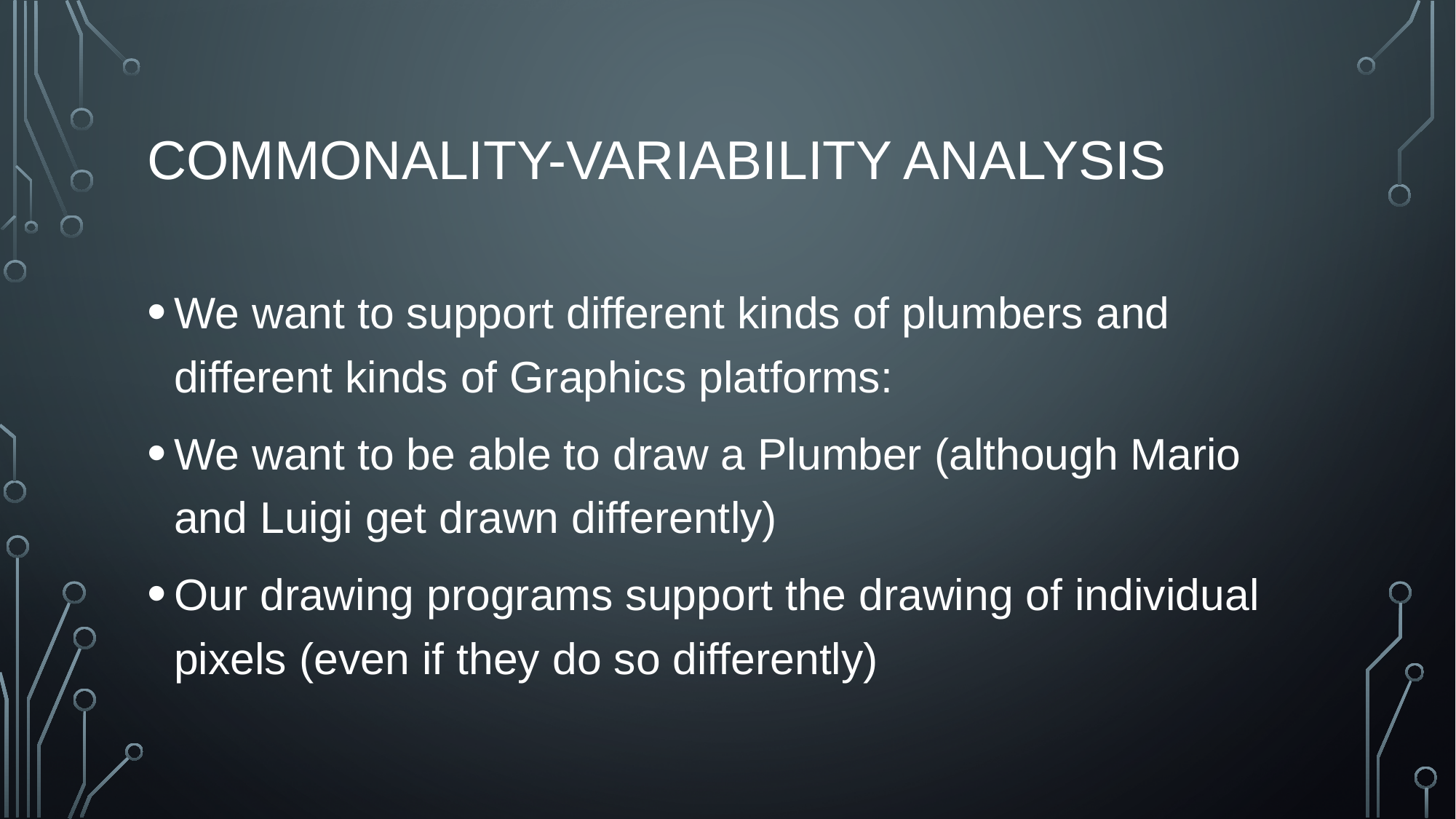

# Commonality-variability analysis
We want to support different kinds of plumbers and different kinds of Graphics platforms:
We want to be able to draw a Plumber (although Mario and Luigi get drawn differently)
Our drawing programs support the drawing of individual pixels (even if they do so differently)